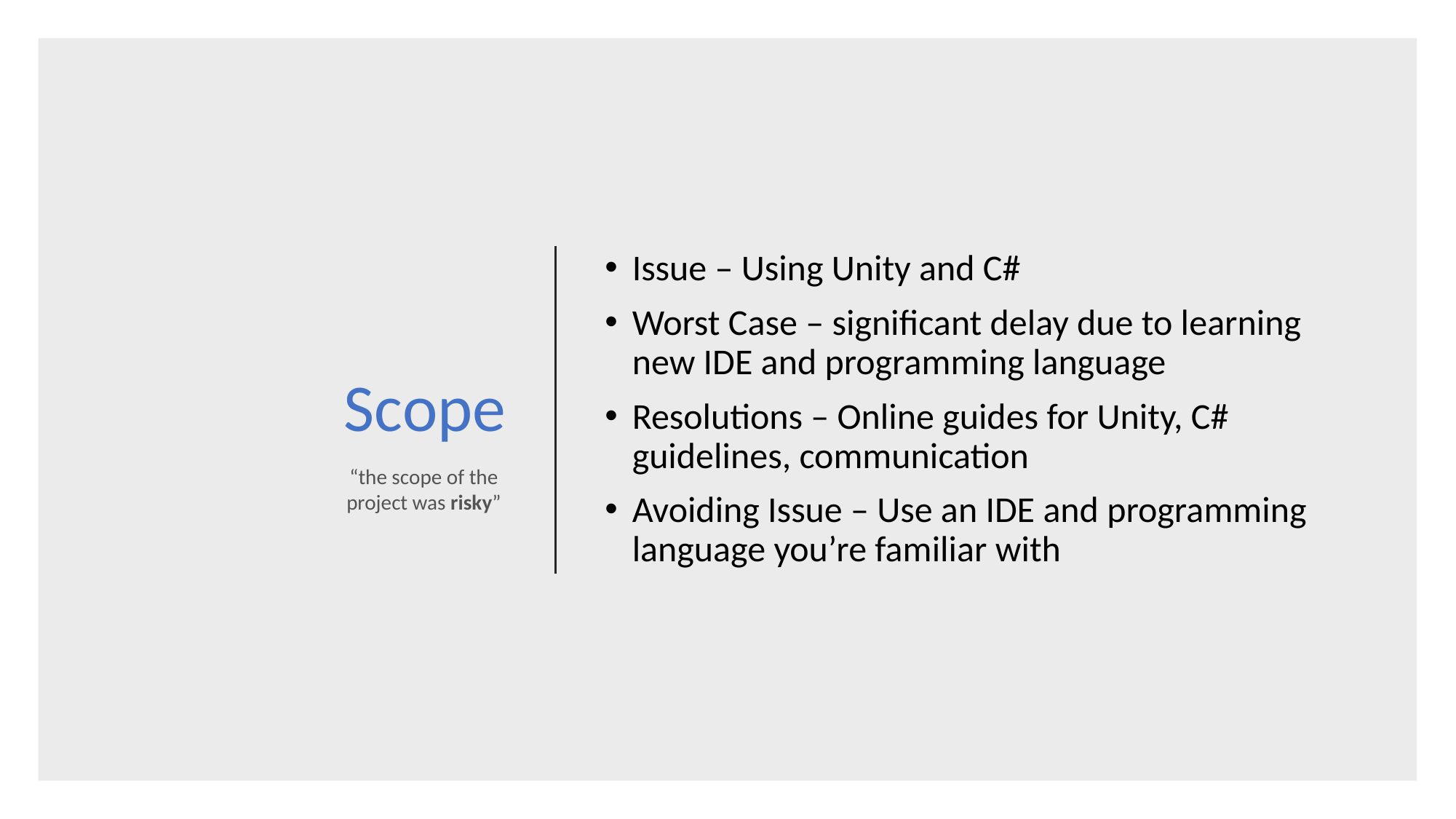

# Scope
Issue – Using Unity and C#
Worst Case – significant delay due to learning new IDE and programming language
Resolutions – Online guides for Unity, C# guidelines, communication
Avoiding Issue – Use an IDE and programming language you’re familiar with
“the scope of the project was risky”